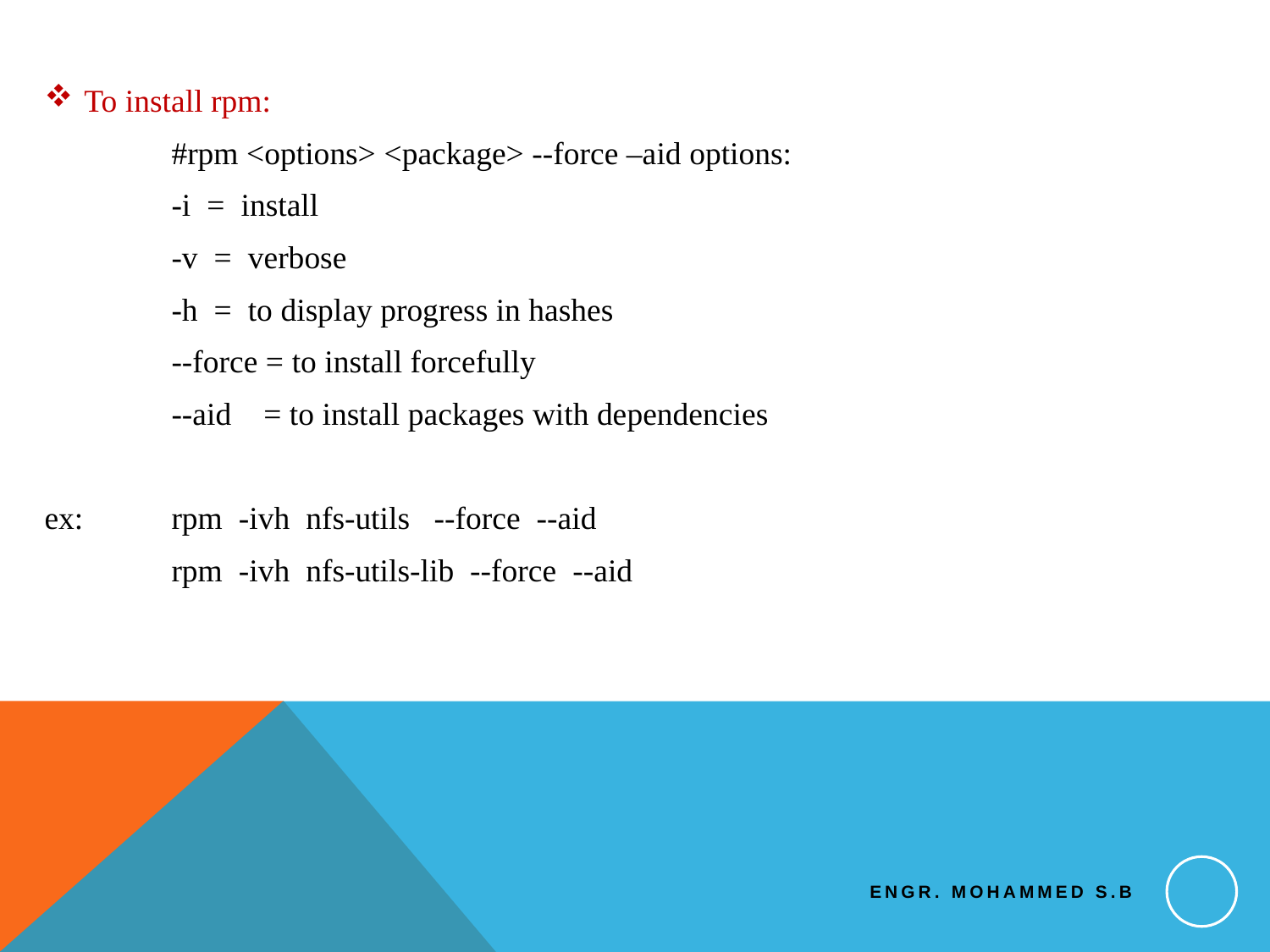

To install rpm:
	#rpm <options> <package> --force –aid options:
	-i  =  install
	-v  =  verbose
	-h  =  to display progress in hashes
	--force = to install forcefully
	--aid    = to install packages with dependencies

ex: 	rpm  -ivh  nfs-utils   --force  --aid
	rpm  -ivh  nfs-utils-lib  --force  --aid

88
Engr. Mohammed S.B